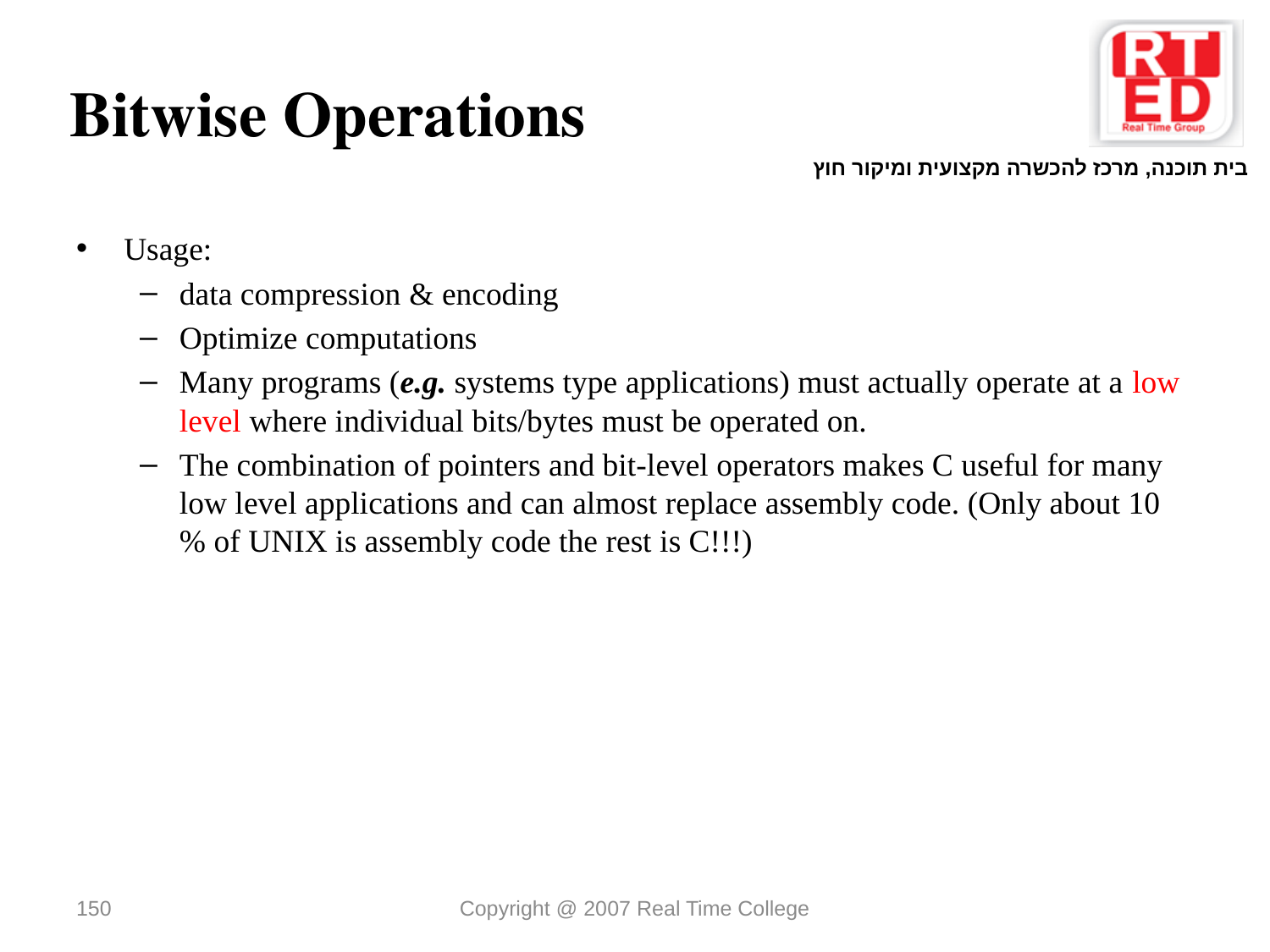

# Bitwise Operations
Usage:
data compression & encoding
Optimize computations
Many programs (e.g. systems type applications) must actually operate at a low level where individual bits/bytes must be operated on.
The combination of pointers and bit-level operators makes C useful for many low level applications and can almost replace assembly code. (Only about 10 % of UNIX is assembly code the rest is C!!!)

150
Copyright @ 2007 Real Time College